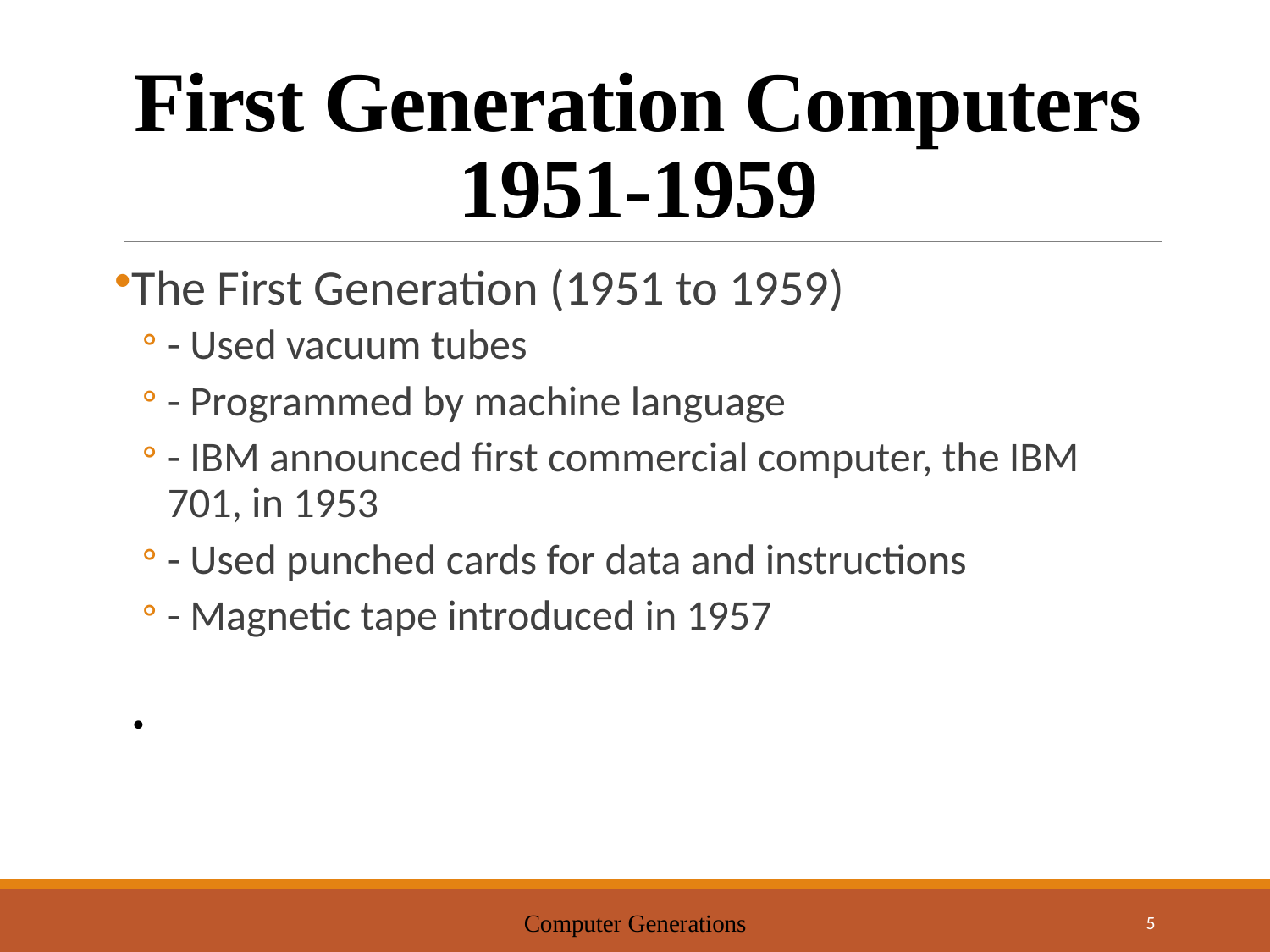

# First Generation Computers 1951-1959
The First Generation (1951 to 1959)
- Used vacuum tubes
- Programmed by machine language
- IBM announced first commercial computer, the IBM 701, in 1953
- Used punched cards for data and instructions
- Magnetic tape introduced in 1957
.
Computer Generations
5